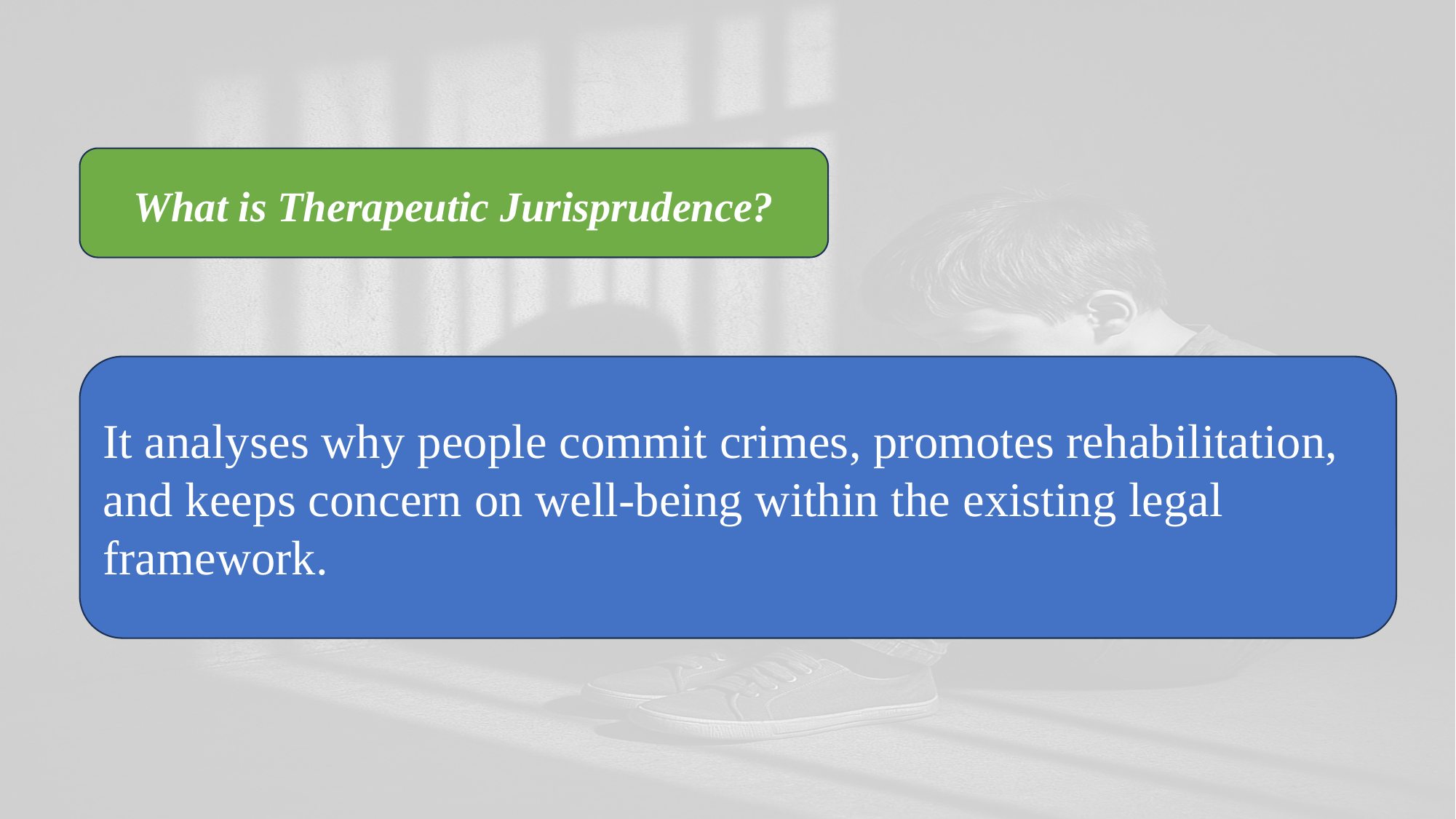

What is Therapeutic Jurisprudence?
It analyses why people commit crimes, promotes rehabilitation, and keeps concern on well-being within the existing legal framework.